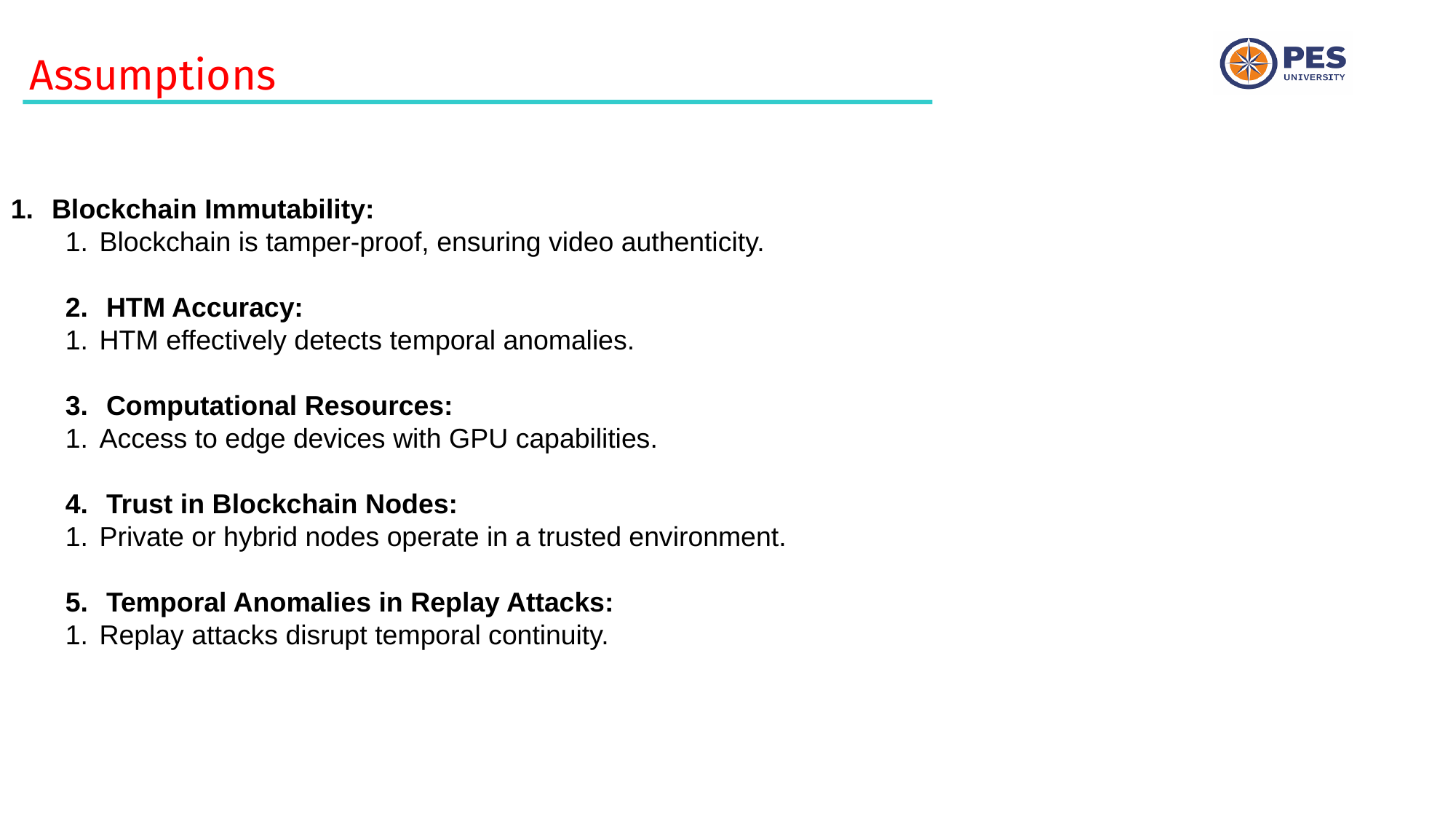

Assumptions

Blockchain Immutability:
Blockchain is tamper-proof, ensuring video authenticity.

HTM Accuracy:
HTM effectively detects temporal anomalies.

Computational Resources:
Access to edge devices with GPU capabilities.

Trust in Blockchain Nodes:
Private or hybrid nodes operate in a trusted environment.

Temporal Anomalies in Replay Attacks:
Replay attacks disrupt temporal continuity.